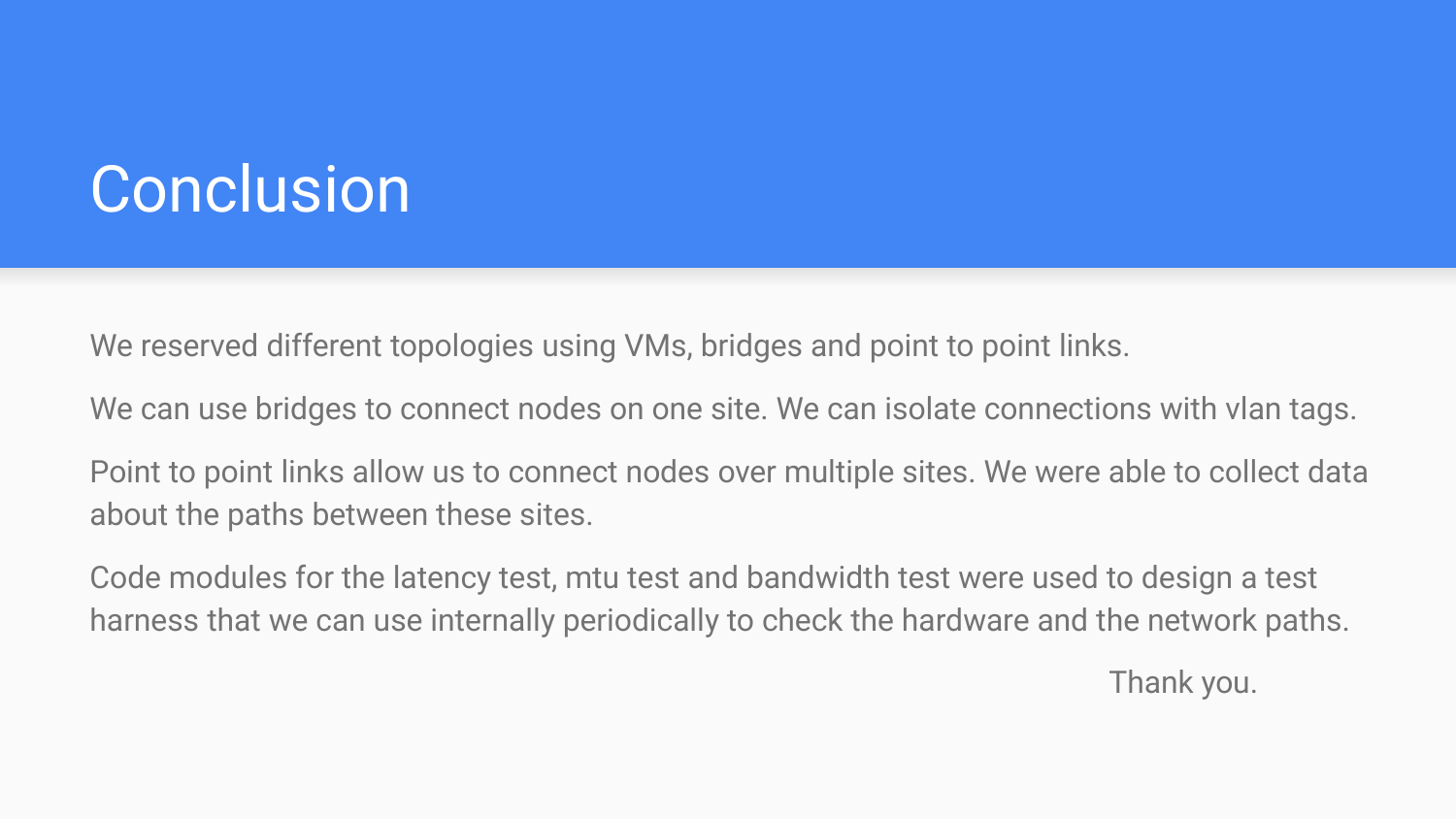

# Conclusion
We reserved different topologies using VMs, bridges and point to point links.
We can use bridges to connect nodes on one site. We can isolate connections with vlan tags.
Point to point links allow us to connect nodes over multiple sites. We were able to collect data about the paths between these sites.
Code modules for the latency test, mtu test and bandwidth test were used to design a test harness that we can use internally periodically to check the hardware and the network paths.
Thank you.